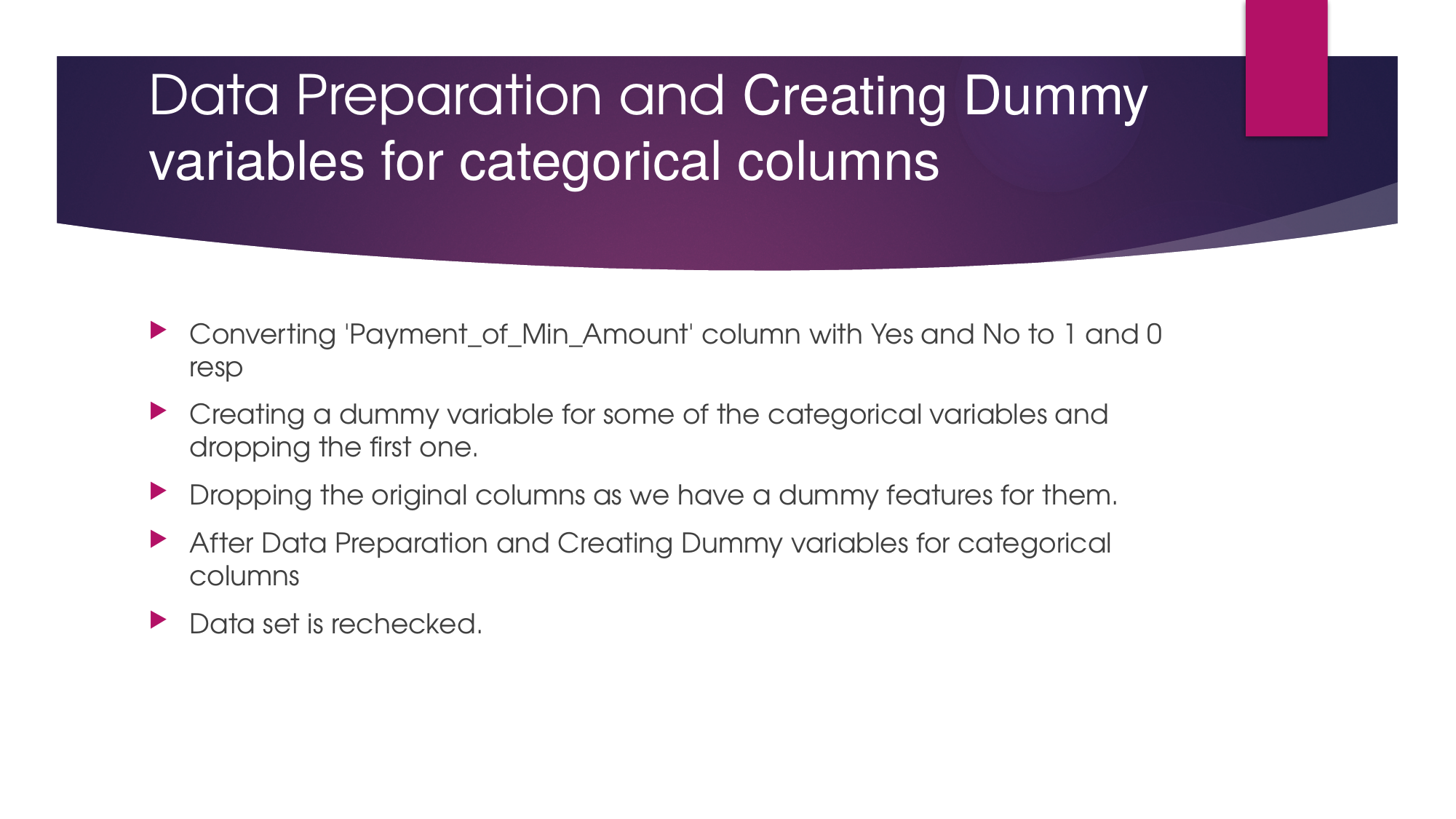

# Data Preparation and Creating Dummy variables for categorical columns
Converting 'Payment_of_Min_Amount' column with Yes and No to 1 and 0 resp
Creating a dummy variable for some of the categorical variables and dropping the first one.
Dropping the original columns as we have a dummy features for them.
After Data Preparation and Creating Dummy variables for categorical columns
Data set is rechecked.